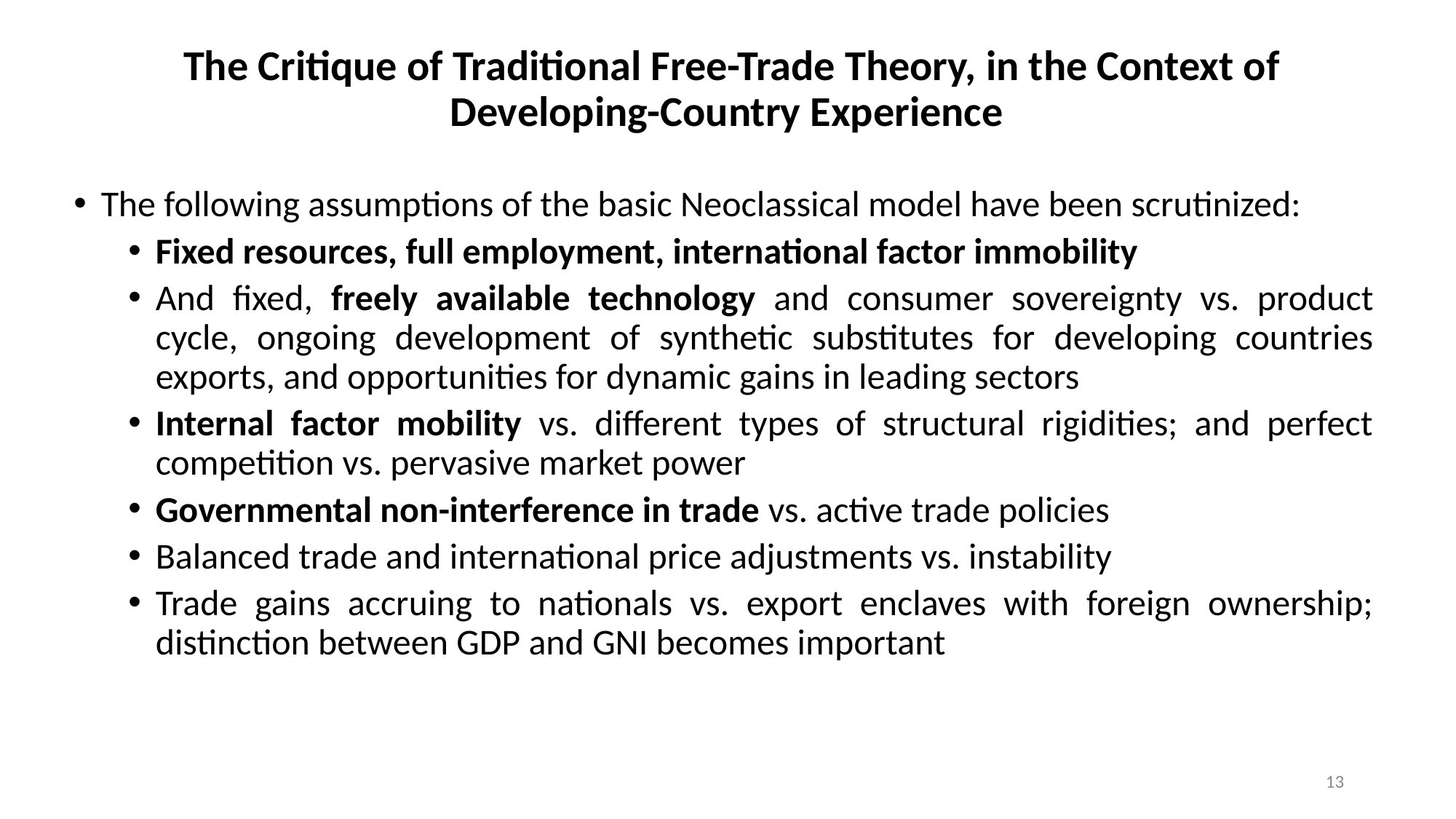

# The Critique of Traditional Free-Trade Theory, in the Context of Developing-Country Experience
The following assumptions of the basic Neoclassical model have been scrutinized:
Fixed resources, full employment, international factor immobility
And fixed, freely available technology and consumer sovereignty vs. product cycle, ongoing development of synthetic substitutes for developing countries exports, and opportunities for dynamic gains in leading sectors
Internal factor mobility vs. different types of structural rigidities; and perfect competition vs. pervasive market power
Governmental non-interference in trade vs. active trade policies
Balanced trade and international price adjustments vs. instability
Trade gains accruing to nationals vs. export enclaves with foreign ownership; distinction between GDP and GNI becomes important
13